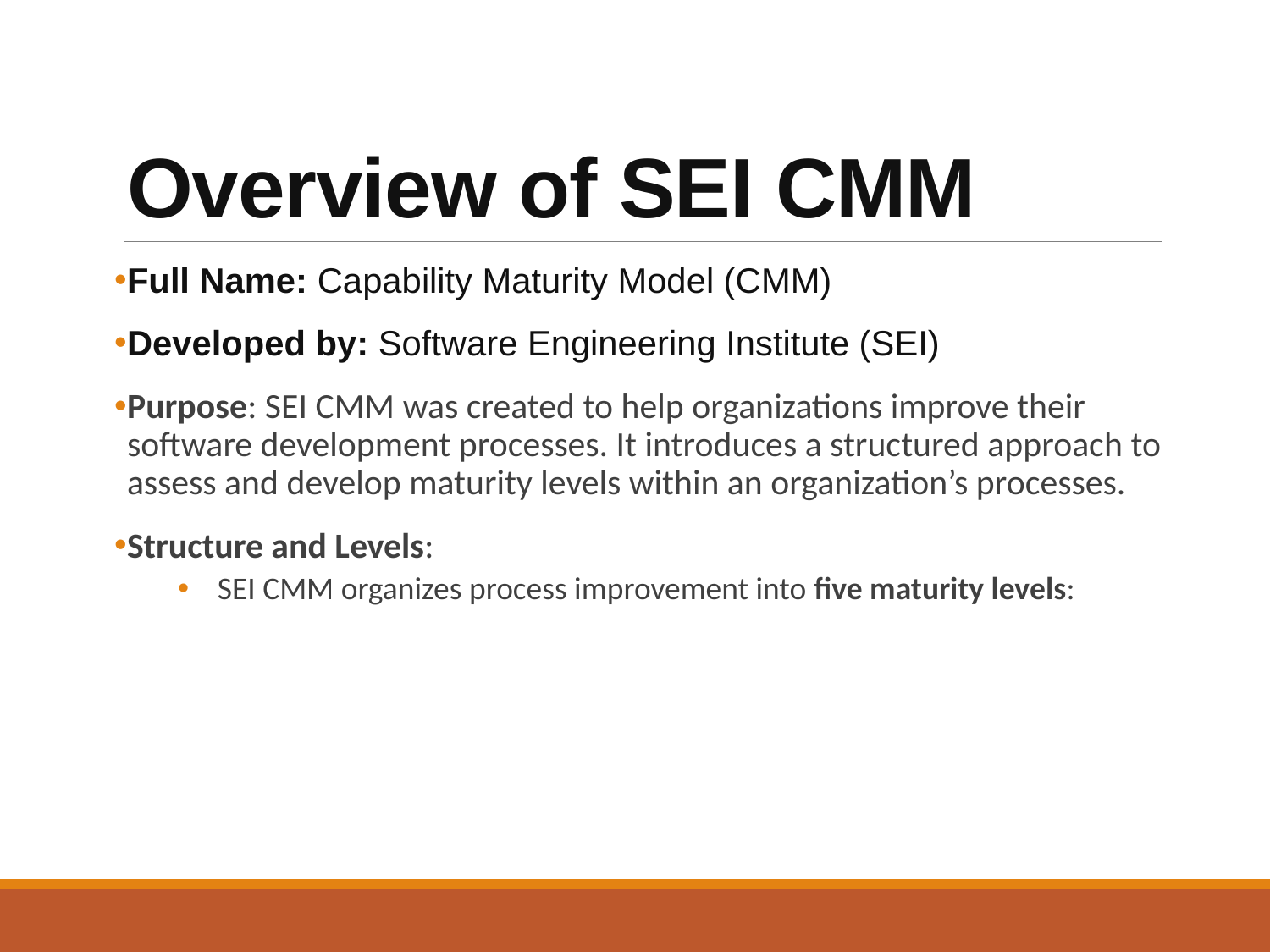

# Overview of SEI CMM
Full Name: Capability Maturity Model (CMM)
Developed by: Software Engineering Institute (SEI)
Purpose: SEI CMM was created to help organizations improve their software development processes. It introduces a structured approach to assess and develop maturity levels within an organization’s processes.
Structure and Levels:
SEI CMM organizes process improvement into five maturity levels: